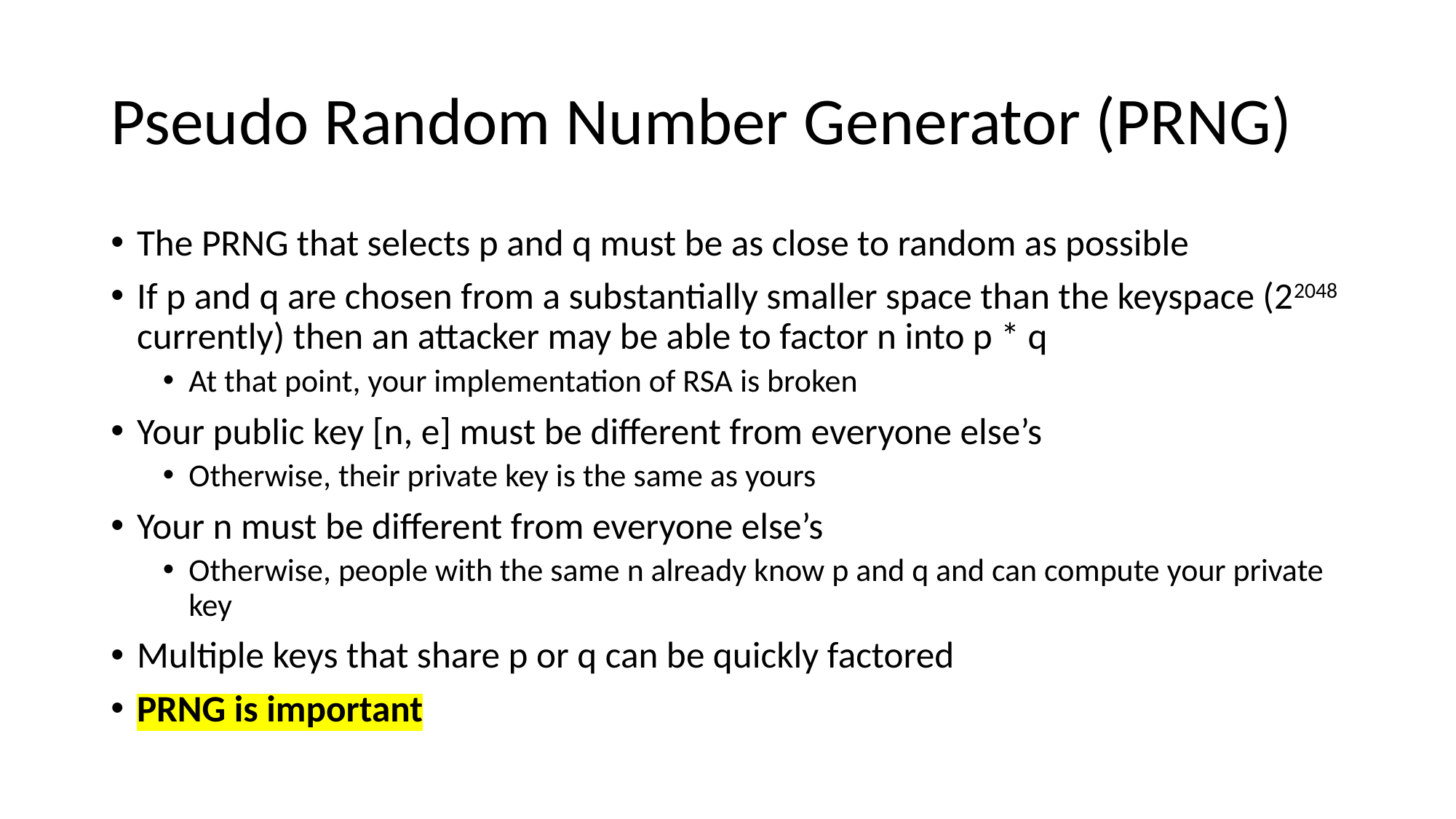

# Pseudo Random Number Generator (PRNG)
The PRNG that selects p and q must be as close to random as possible
If p and q are chosen from a substantially smaller space than the keyspace (22048 currently) then an attacker may be able to factor n into p * q
At that point, your implementation of RSA is broken
Your public key [n, e] must be different from everyone else’s
Otherwise, their private key is the same as yours
Your n must be different from everyone else’s
Otherwise, people with the same n already know p and q and can compute your private key
Multiple keys that share p or q can be quickly factored
PRNG is important